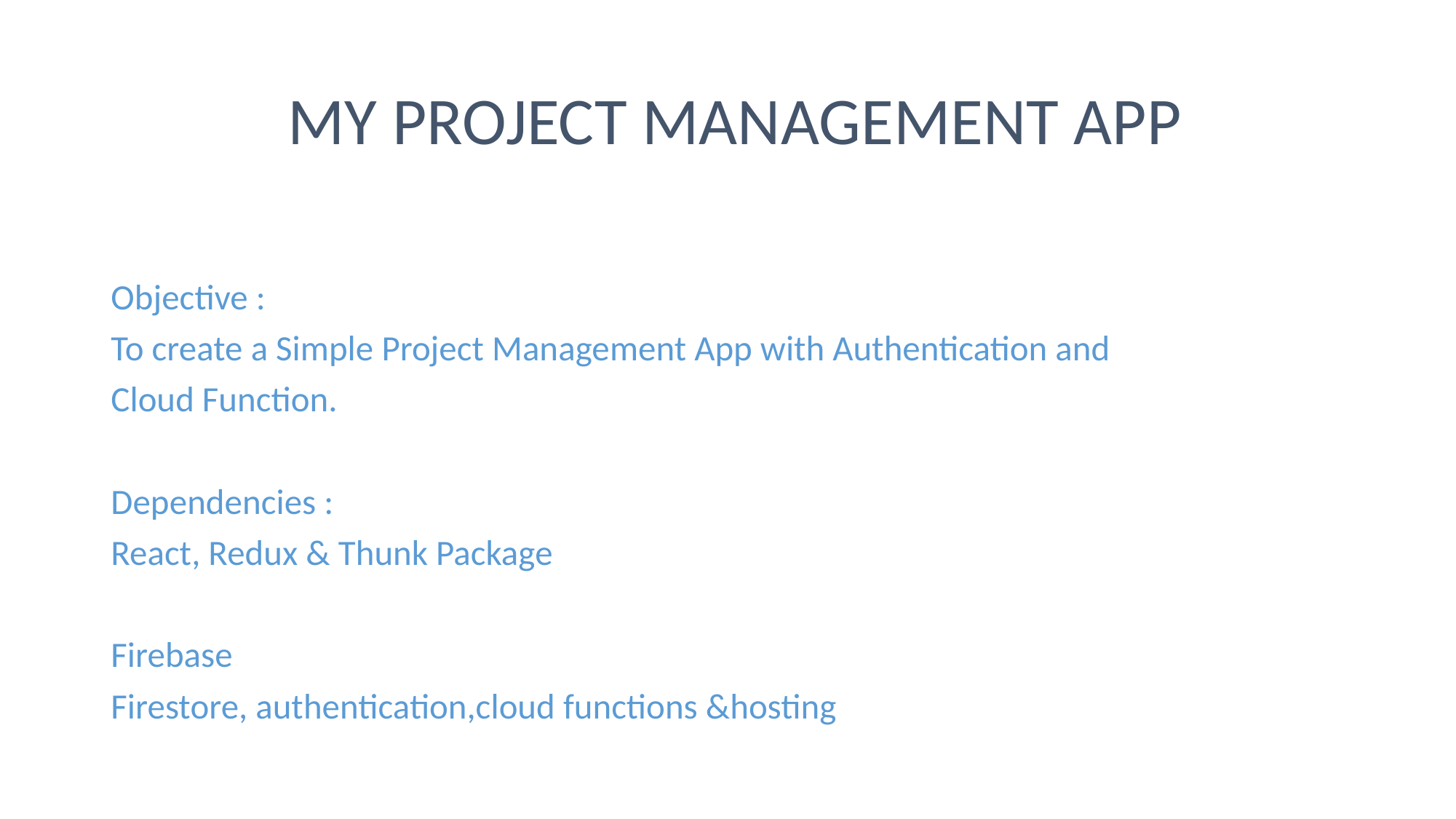

# MY PROJECT MANAGEMENT APP

Objective :
To create a Simple Project Management App with Authentication and
Cloud Function.

Dependencies :
React, Redux & Thunk Package

Firebase
Firestore, authentication,cloud functions &hosting